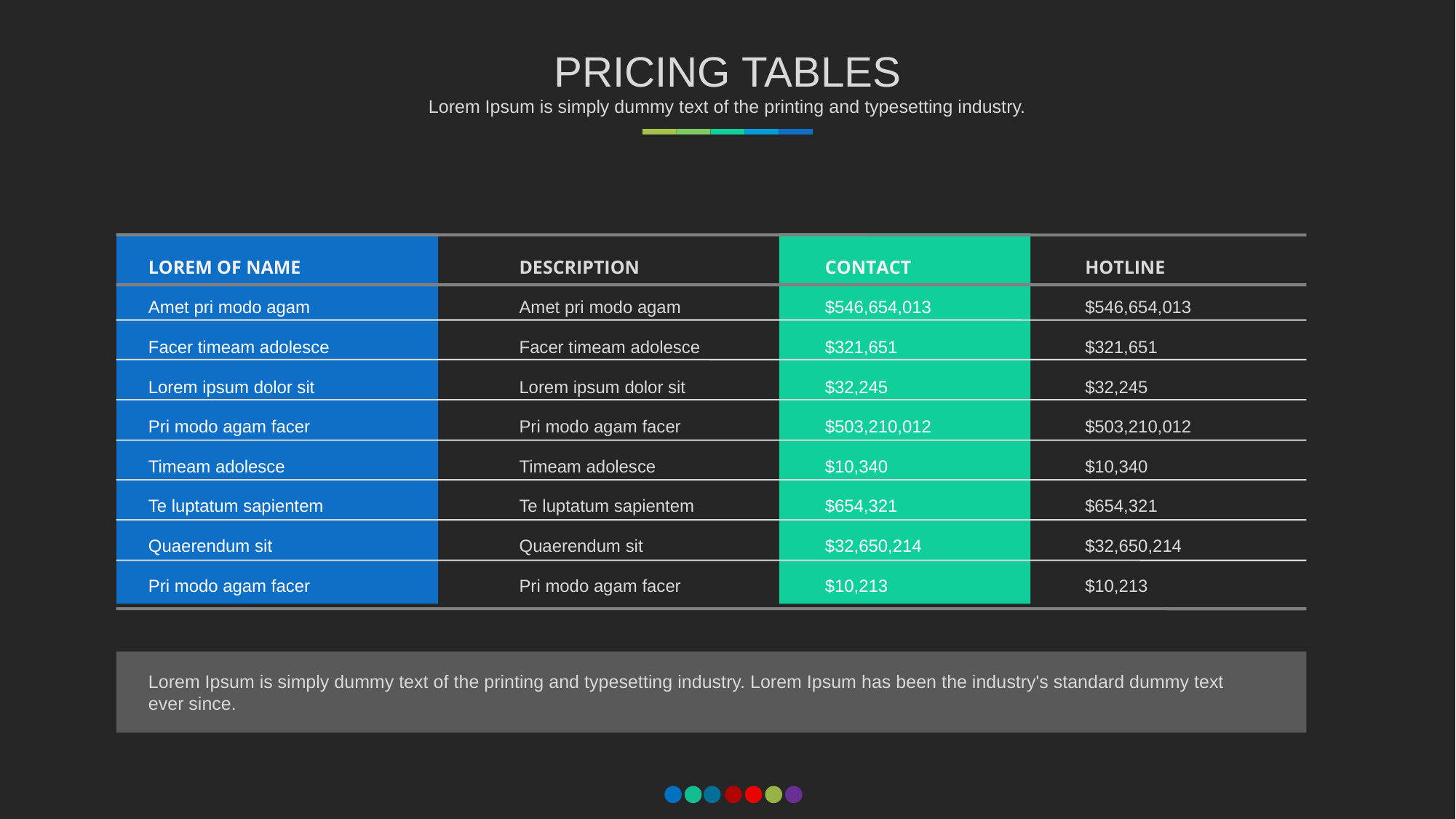

PRICING TABLES
Lorem Ipsum is simply dummy text of the printing and typesetting industry.

LOREM OF NAME
Amet pri modo agam
Facer timeam adolesce
Lorem ipsum dolor sit
Pri modo agam facer Timeam adolesce
Te luptatum sapientem Quaerendum sit
Pri modo agam facer
DESCRIPTION
Amet pri modo agam
Facer timeam adolesce
Lorem ipsum dolor sit
Pri modo agam facer Timeam adolesce
Te luptatum sapientem Quaerendum sit
Pri modo agam facer
CONTACT
$546,654,013
$321,651
$32,245
$503,210,012
$10,340
$654,321
$32,650,214
$10,213
HOTLINE
$546,654,013
$321,651
$32,245
$503,210,012
$10,340
$654,321
$32,650,214
$10,213

Lorem Ipsum is simply dummy text of the printing and typesetting industry. Lorem Ipsum has been the industry's standard dummy text ever since.